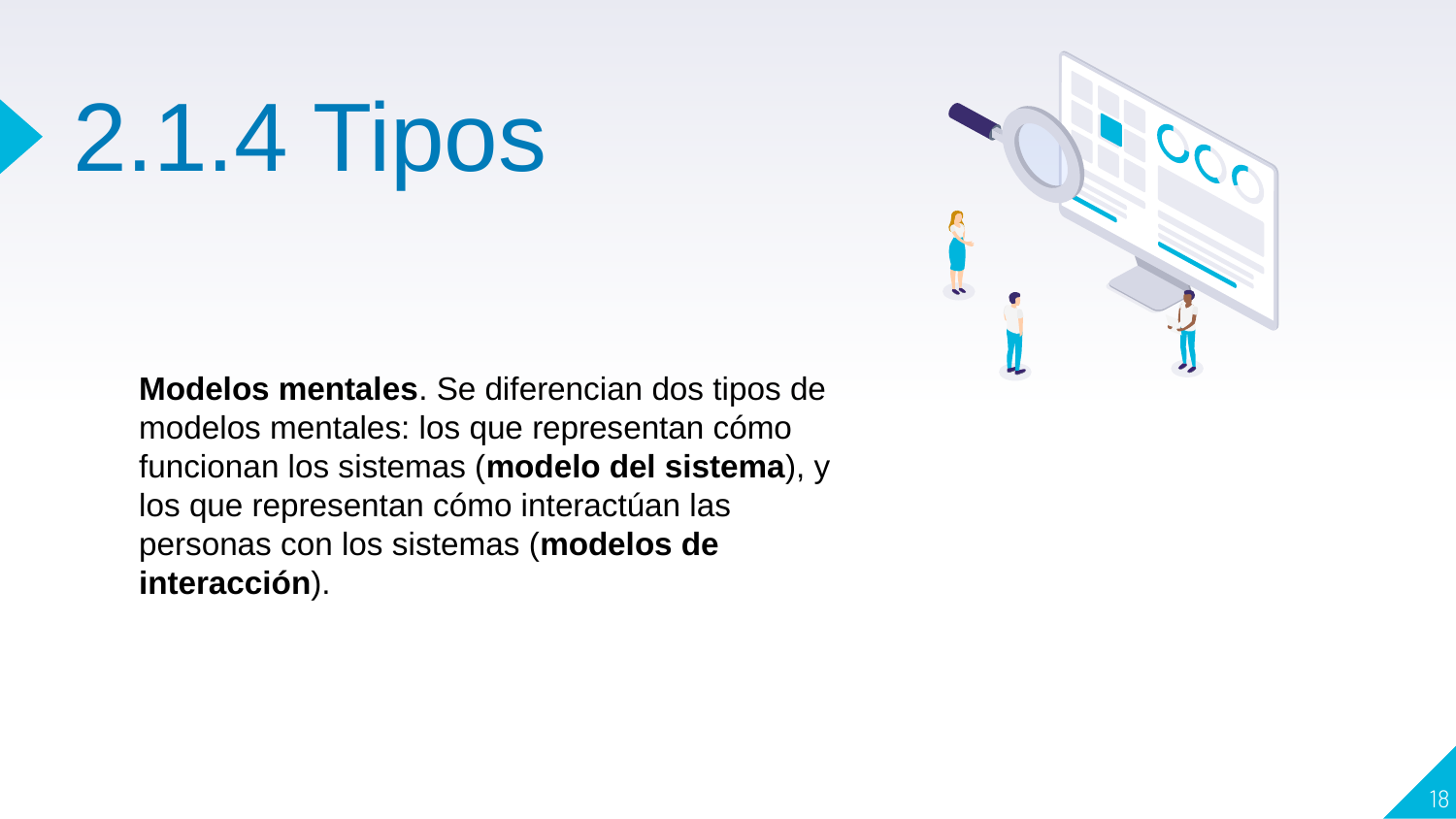

# 2.1.4 Tipos
Modelos mentales. Se diferencian dos tipos de modelos mentales: los que representan cómo funcionan los sistemas (modelo del sistema), y los que representan cómo interactúan las personas con los sistemas (modelos de interacción).
Vestibuum congue
tempus
Lorem ipsum dolor sit amet, consectetur adipiscing elit, sed do eiusmod tempor. Ipsum dolor sit amet elit, sed do eiusmod tempor.
18